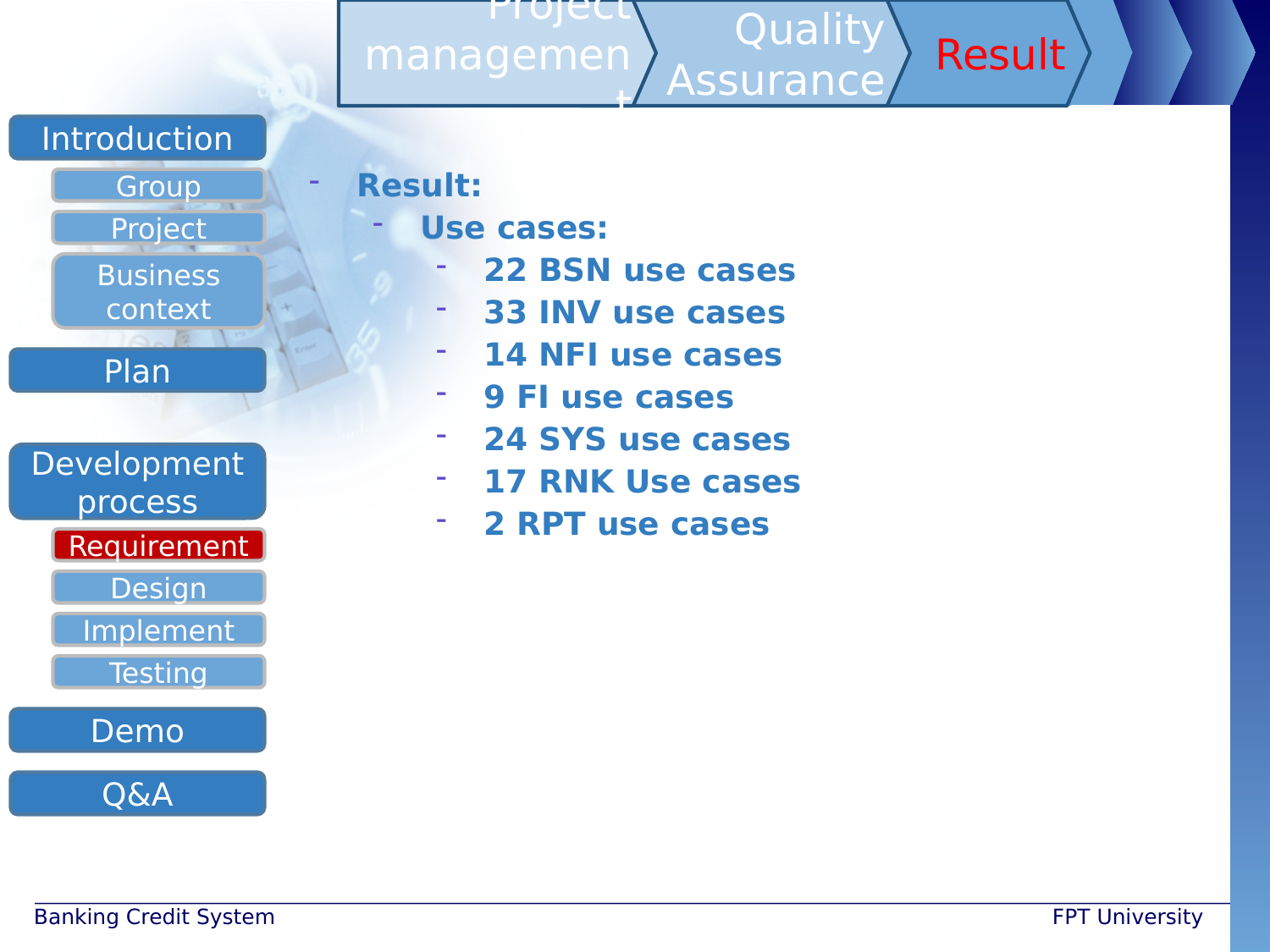

Project management
Quality Assurance
Result
Introduction
Group
Project
Business context
Development process
Requirement
Design
Implement
Testing
Demo
Q&A
Plan

Result:
Use cases:
22 BSN use cases
33 INV use cases
14 NFI use cases
9 FI use cases
24 SYS use cases
17 RNK Use cases
2 RPT use cases

Banking Credit System
FPT University